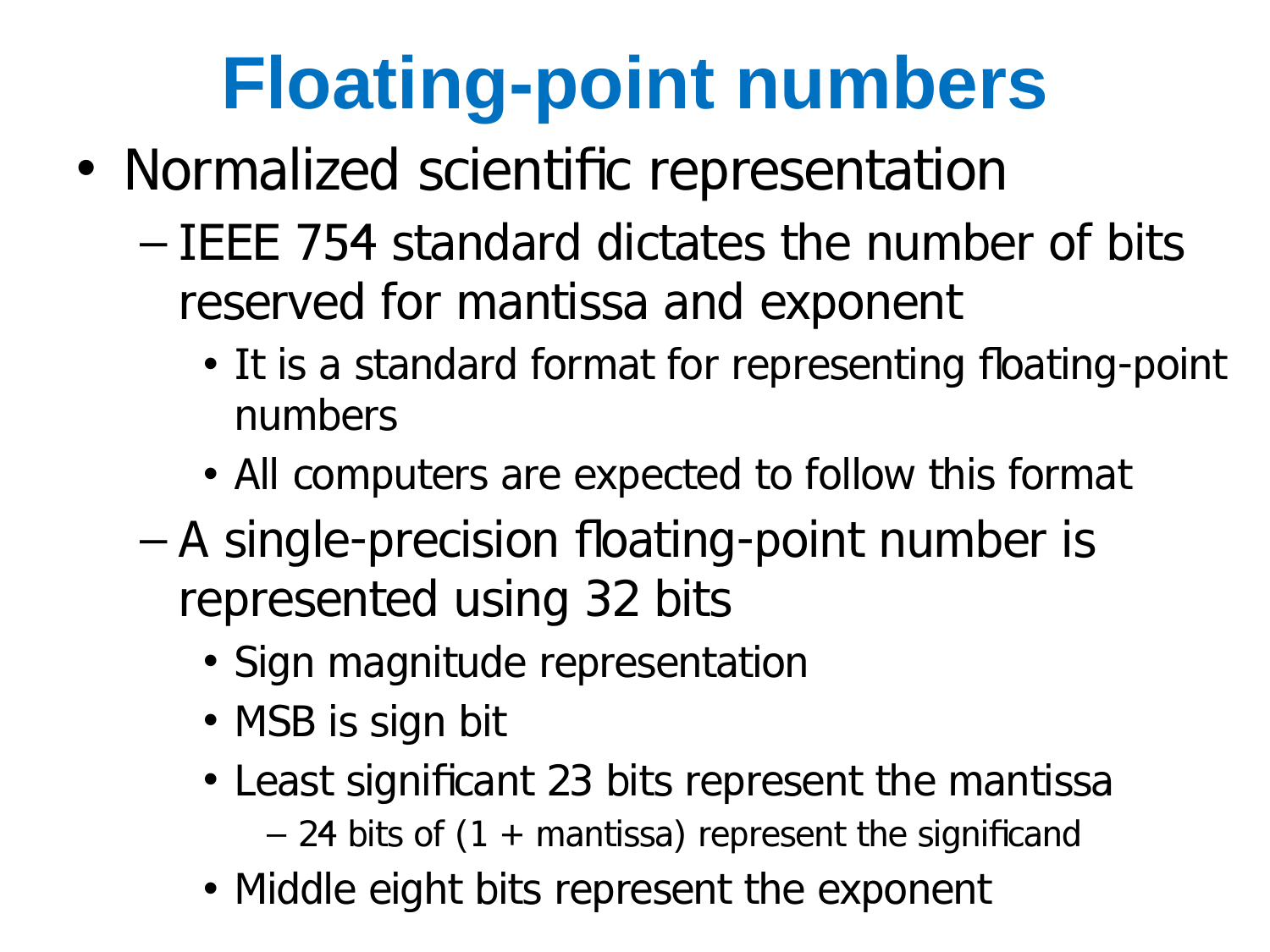

# Floating-point numbers
Normalized scientific representation
IEEE 754 standard dictates the number of bits reserved for mantissa and exponent
It is a standard format for representing floating-point numbers
All computers are expected to follow this format
A single-precision floating-point number is represented using 32 bits
Sign magnitude representation
MSB is sign bit
Least significant 23 bits represent the mantissa
24 bits of (1 + mantissa) represent the significand
Middle eight bits represent the exponent